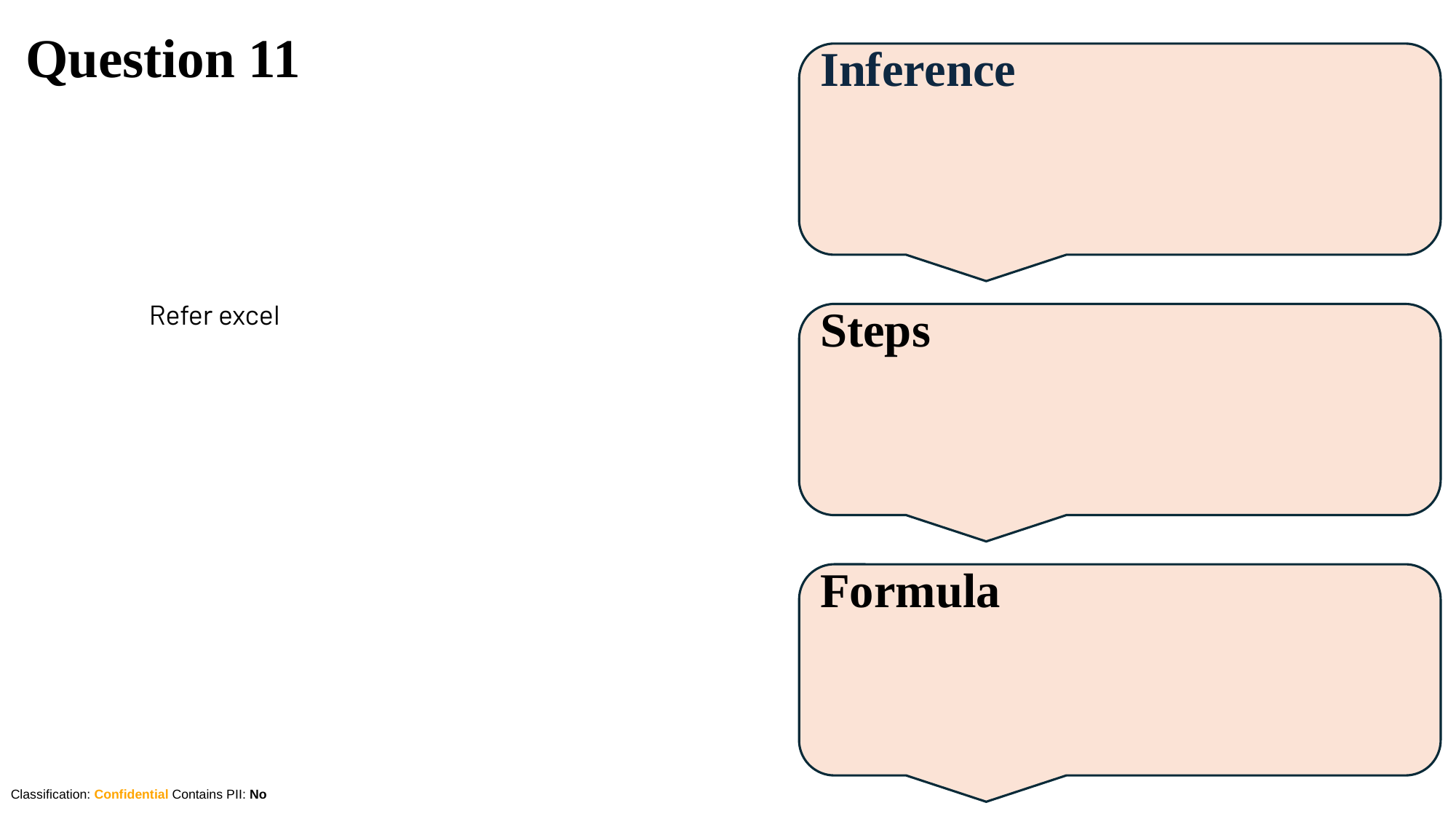

# Question 11
Inference

Refer excel
Steps

Formula